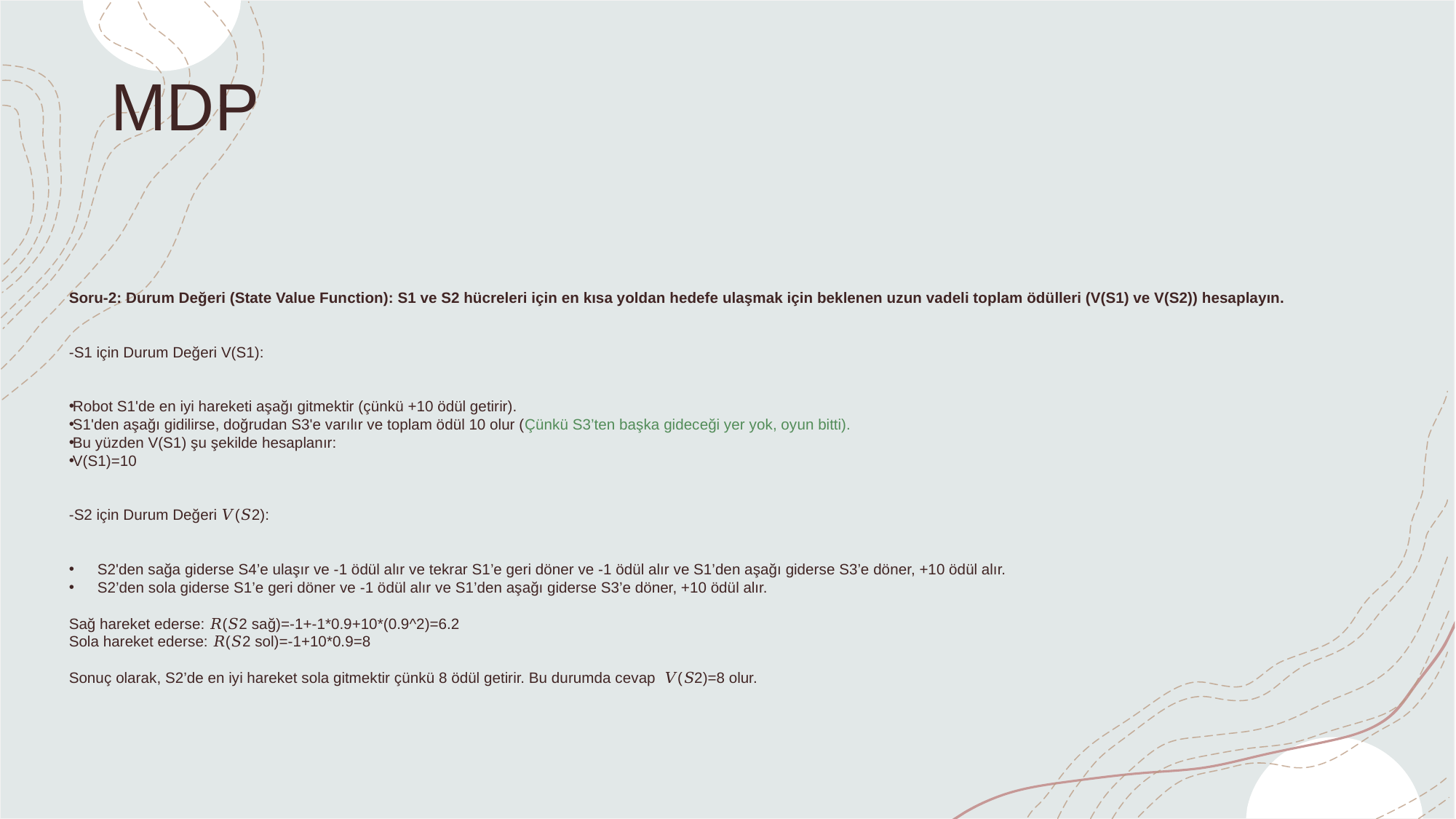

# MDP

Soru-2: Durum Değeri (State Value Function): S1 ve S2 hücreleri için en kısa yoldan hedefe ulaşmak için beklenen uzun vadeli toplam ödülleri (V(S1) ve V(S2)) hesaplayın.

-S1 için Durum Değeri V(S1):

Robot S1'de en iyi hareketi aşağı gitmektir (çünkü +10 ödül getirir).
S1'den aşağı gidilirse, doğrudan S3'e varılır ve toplam ödül 10 olur (Çünkü S3’ten başka gideceği yer yok, oyun bitti).
Bu yüzden V(S1) şu şekilde hesaplanır:
V(S1)=10

-S2 için Durum Değeri 𝑉(𝑆2):

S2'den sağa giderse S4’e ulaşır ve -1 ödül alır ve tekrar S1’e geri döner ve -1 ödül alır ve S1’den aşağı giderse S3’e döner, +10 ödül alır.
S2’den sola giderse S1’e geri döner ve -1 ödül alır ve S1’den aşağı giderse S3’e döner, +10 ödül alır.

Sağ hareket ederse: 𝑅(𝑆2 sağ)=-1+-1*0.9+10*(0.9^2)=6.2
Sola hareket ederse: 𝑅(𝑆2 sol)=-1+10*0.9=8

Sonuç olarak, S2’de en iyi hareket sola gitmektir çünkü 8 ödül getirir. Bu durumda cevap  𝑉(𝑆2)=8 olur.